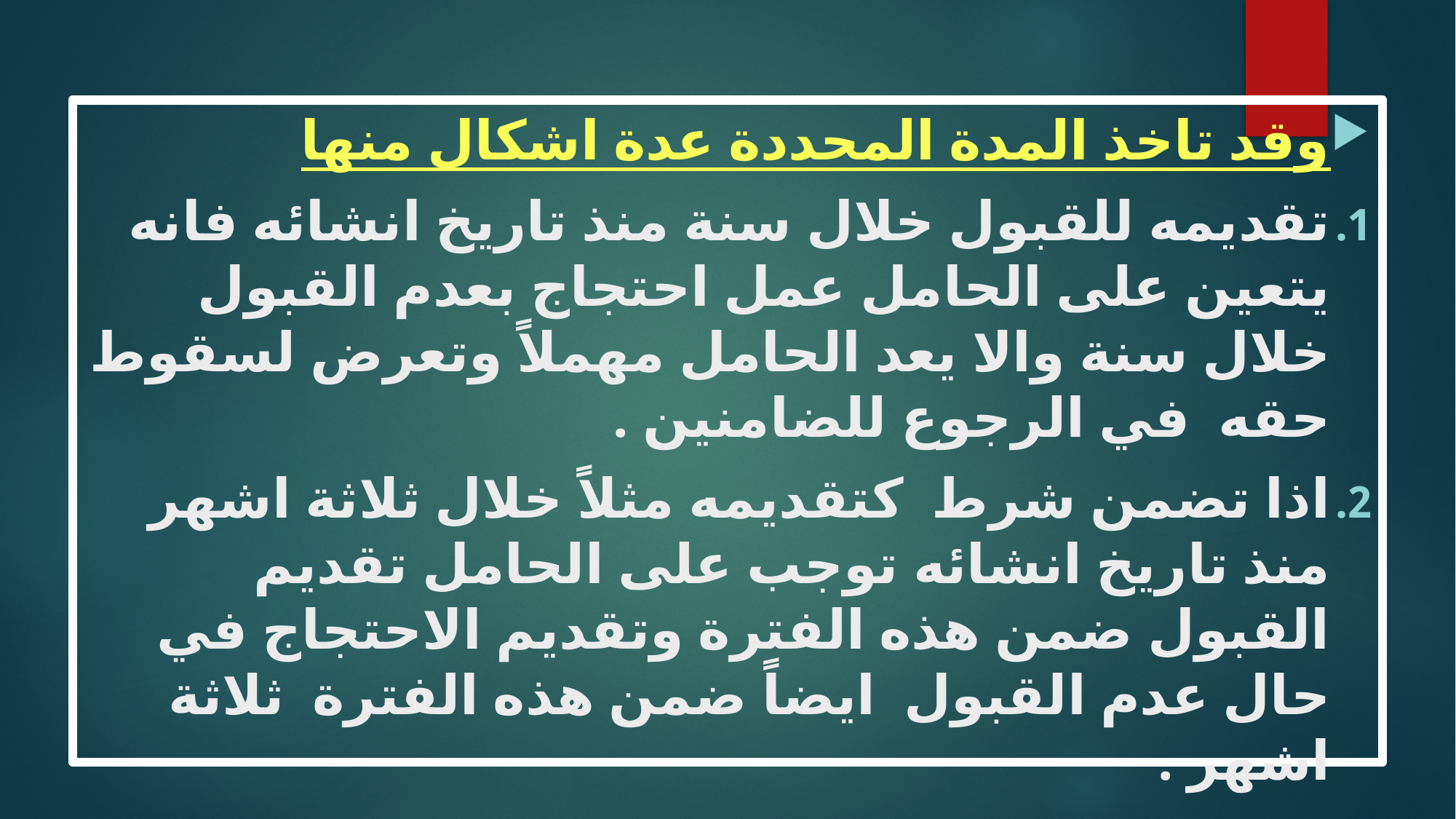

#
وقد تاخذ المدة المحددة عدة اشكال منها
تقديمه للقبول خلال سنة منذ تاريخ انشائه فانه يتعين على الحامل عمل احتجاج بعدم القبول خلال سنة والا يعد الحامل مهملاً وتعرض لسقوط حقه  في الرجوع للضامنين .
اذا تضمن شرط  كتقديمه مثلاً خلال ثلاثة اشهر منذ تاريخ انشائه توجب على الحامل تقديم القبول ضمن هذه الفترة وتقديم الاحتجاج في حال عدم القبول  ايضاً ضمن هذه الفترة  ثلاثة اشهر .